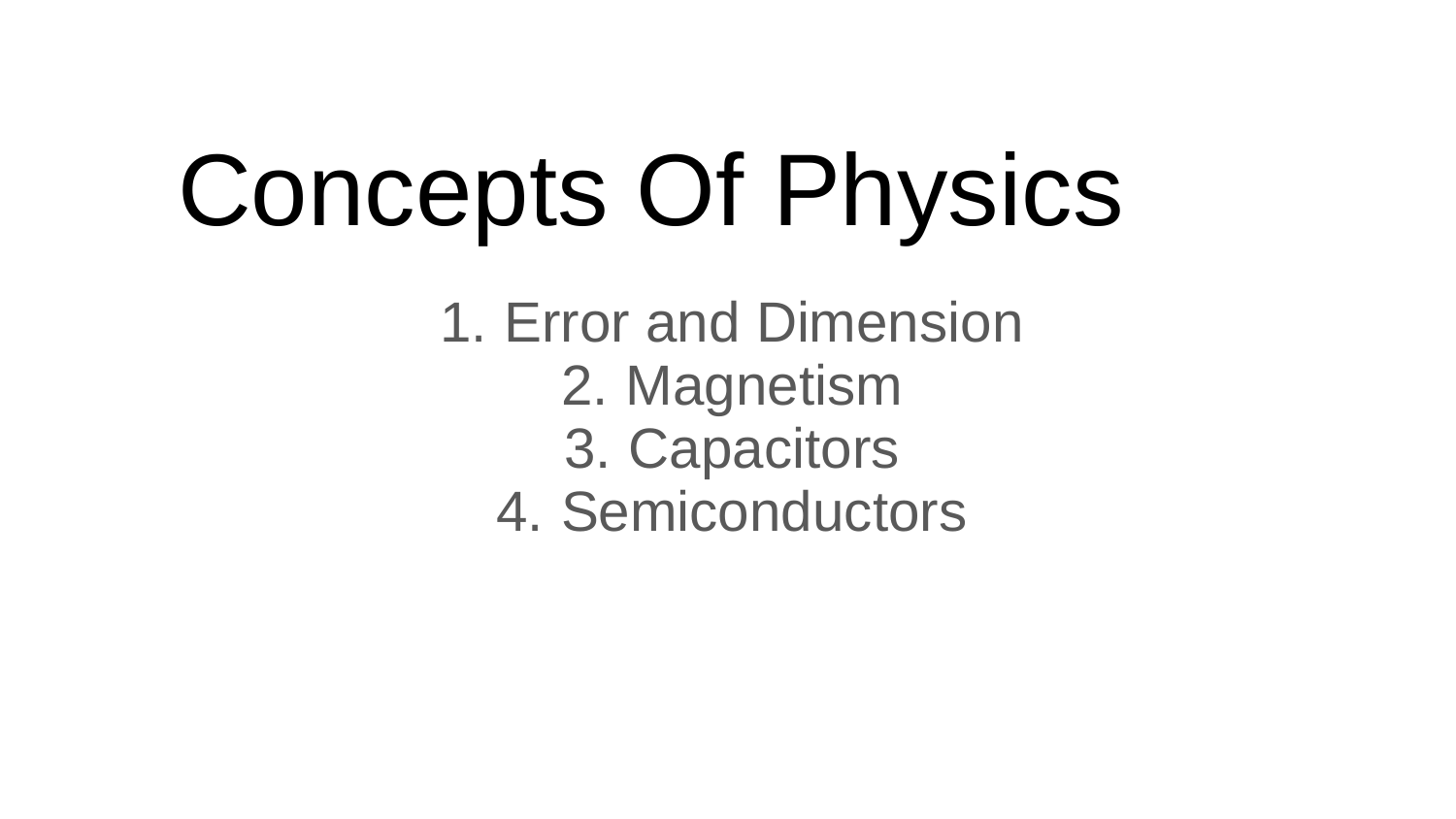

# Concepts Of Physics
Error and Dimension
Magnetism
Capacitors
Semiconductors